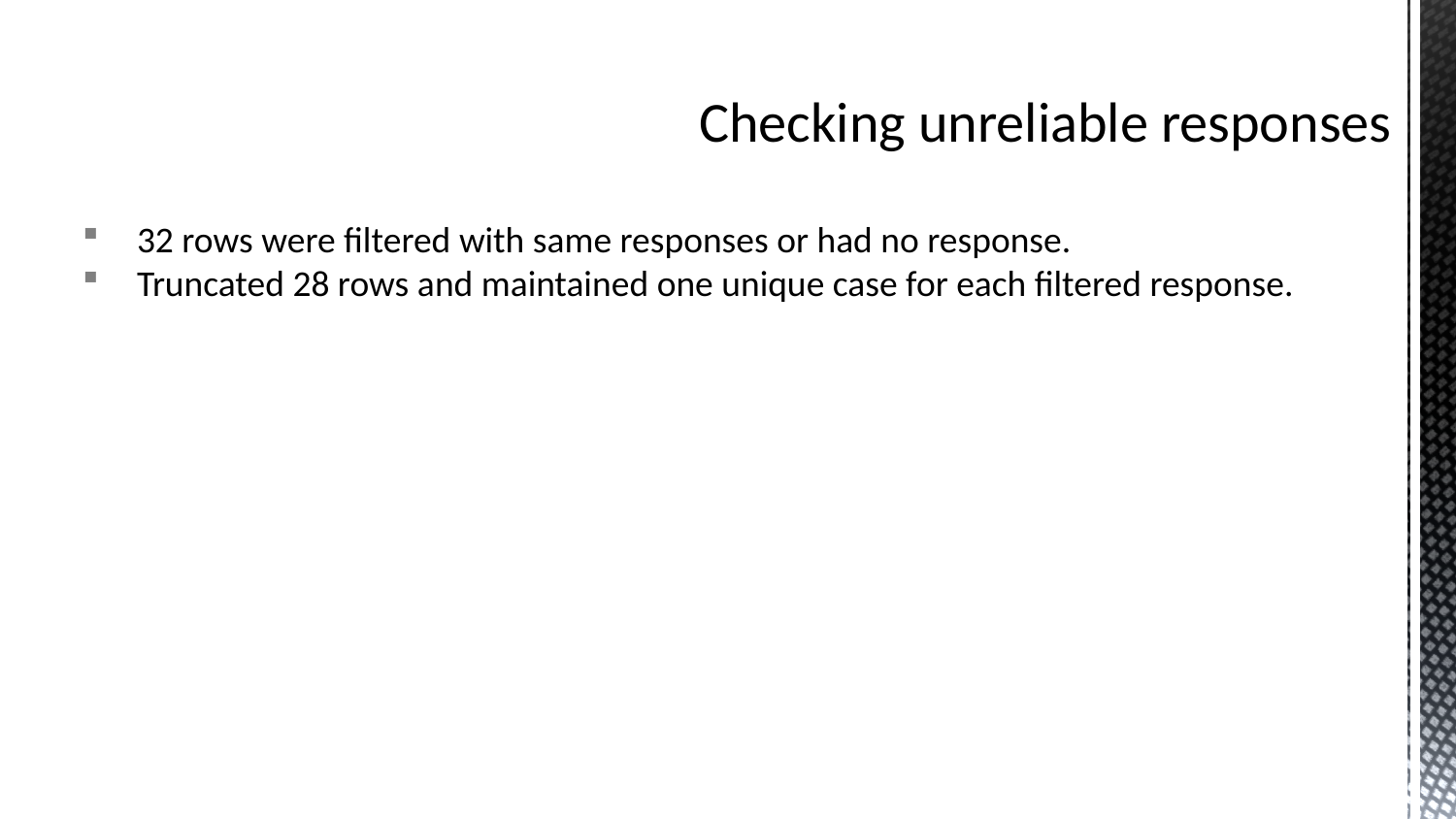

# Checking unreliable responses
32 rows were filtered with same responses or had no response.
Truncated 28 rows and maintained one unique case for each filtered response.